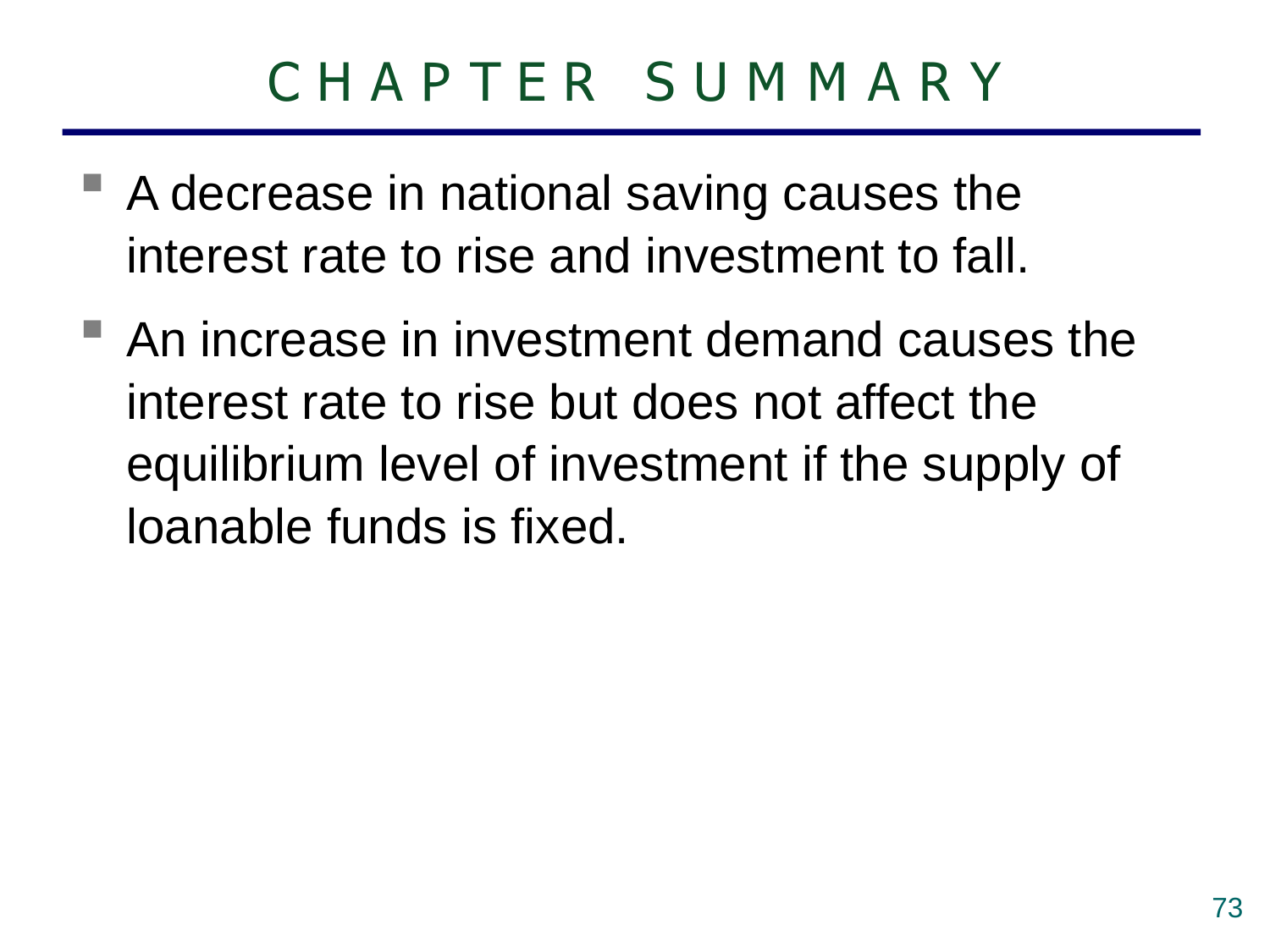

# CHAPTER SUMMARY

A decrease in national saving causes the interest rate to rise and investment to fall.
An increase in investment demand causes the interest rate to rise but does not affect the equilibrium level of investment if the supply of loanable funds is fixed.
73